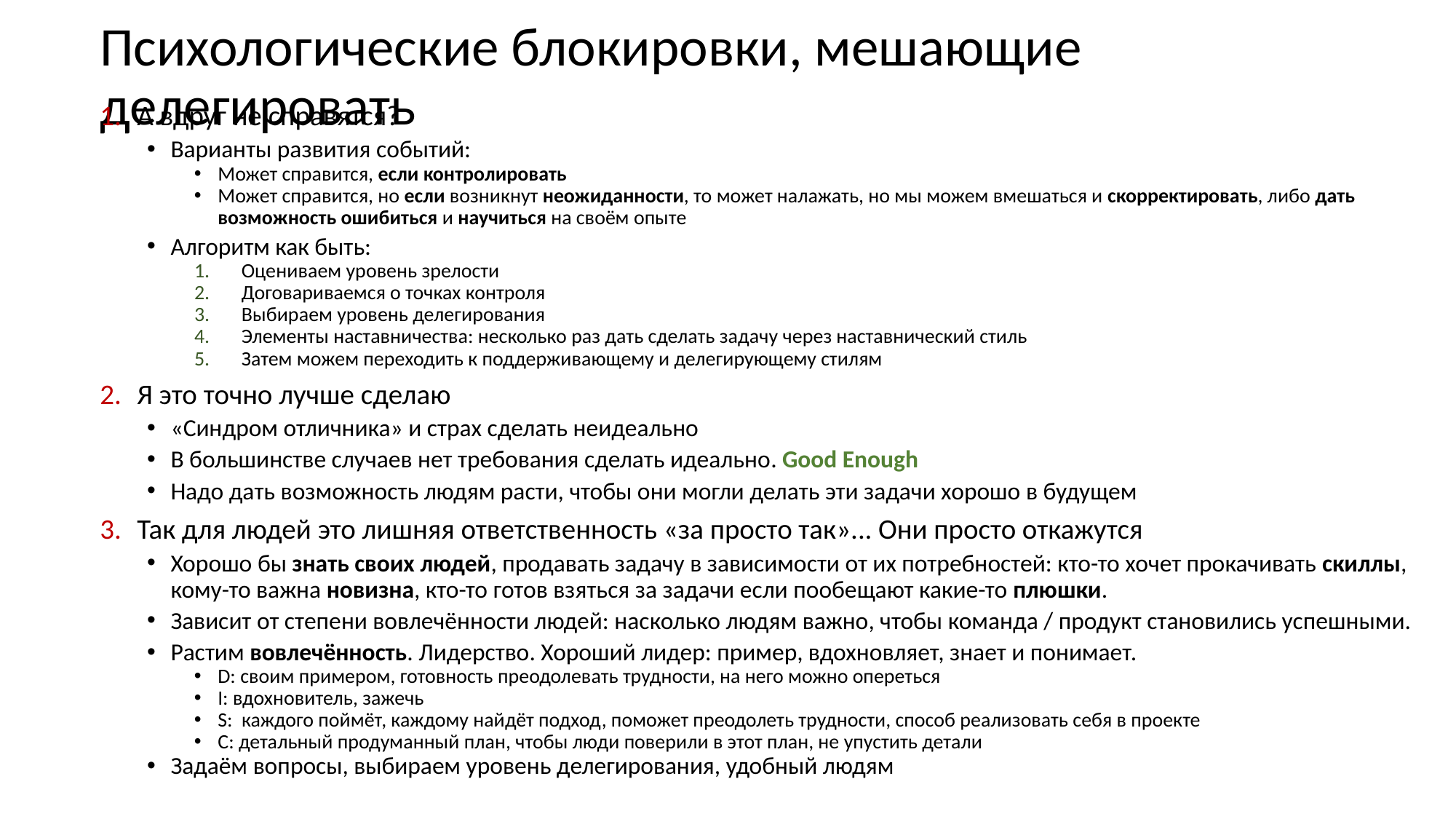

# Психологические блокировки, мешающие делегировать
А вдруг не справятся?
Варианты развития событий:
Может справится, если контролировать
Может справится, но если возникнут неожиданности, то может налажать, но мы можем вмешаться и скорректировать, либо дать возможность ошибиться и научиться на своём опыте
Алгоритм как быть:
Оцениваем уровень зрелости
Договариваемся о точках контроля
Выбираем уровень делегирования
Элементы наставничества: несколько раз дать сделать задачу через наставнический стиль
Затем можем переходить к поддерживающему и делегирующему стилям
Я это точно лучше сделаю
«Синдром отличника» и страх сделать неидеально
В большинстве случаев нет требования сделать идеально. Good Enough
Надо дать возможность людям расти, чтобы они могли делать эти задачи хорошо в будущем
Так для людей это лишняя ответственность «за просто так»... Они просто откажутся
Хорошо бы знать своих людей, продавать задачу в зависимости от их потребностей: кто-то хочет прокачивать скиллы, кому-то важна новизна, кто-то готов взяться за задачи если пообещают какие-то плюшки.
Зависит от степени вовлечённости людей: насколько людям важно, чтобы команда / продукт становились успешными.
Растим вовлечённость. Лидерство. Хороший лидер: пример, вдохновляет, знает и понимает.
D: своим примером, готовность преодолевать трудности, на него можно опереться
I: вдохновитель, зажечь
S:  каждого поймёт, каждому найдёт подход, поможет преодолеть трудности, способ реализовать себя в проекте
C: детальный продуманный план, чтобы люди поверили в этот план, не упустить детали
Задаём вопросы, выбираем уровень делегирования, удобный людям